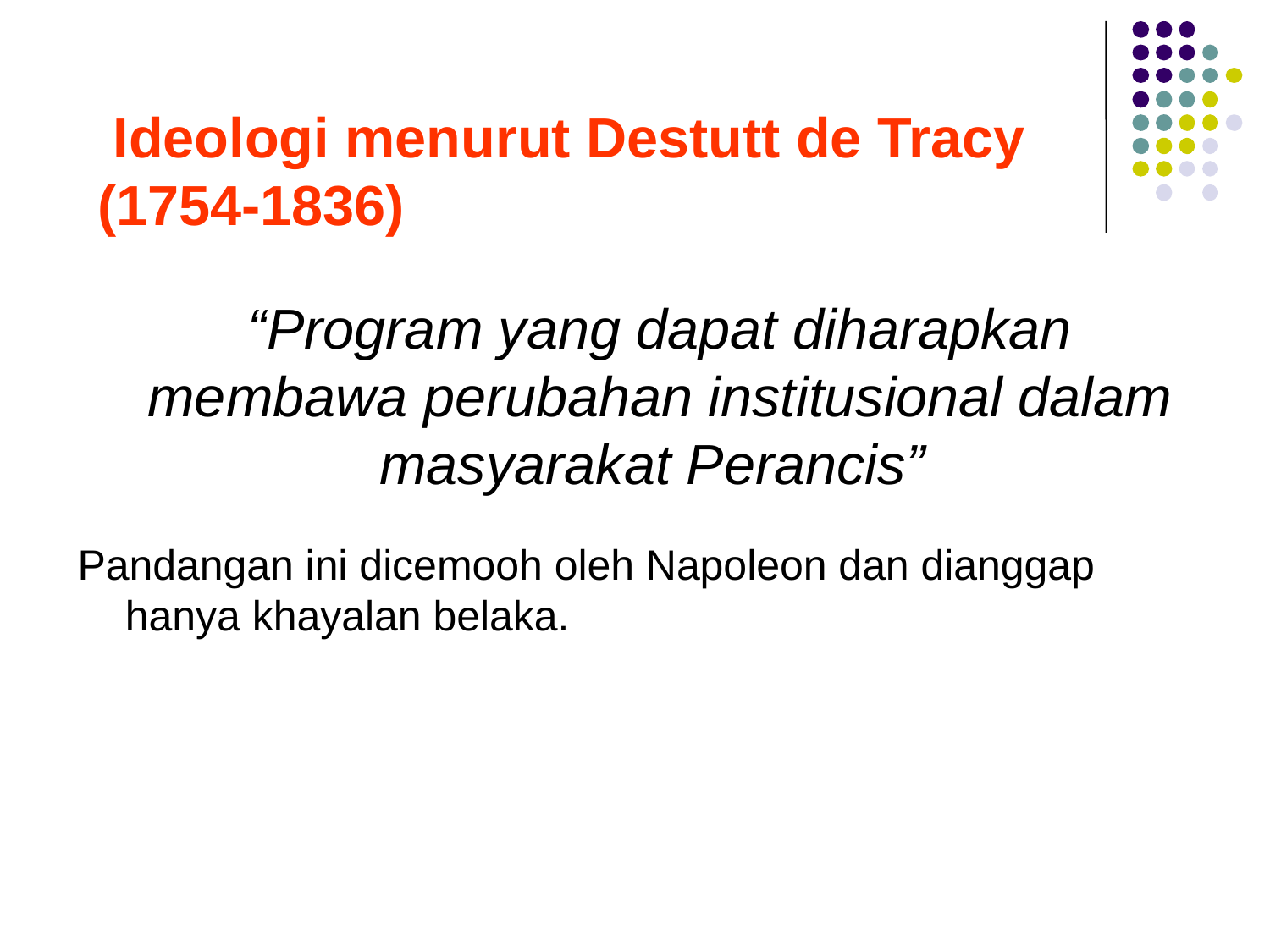

# Ideologi menurut Destutt de Tracy (1754-1836)
	“Program yang dapat diharapkan membawa perubahan institusional dalam masyarakat Perancis”

Pandangan ini dicemooh oleh Napoleon dan dianggap hanya khayalan belaka.